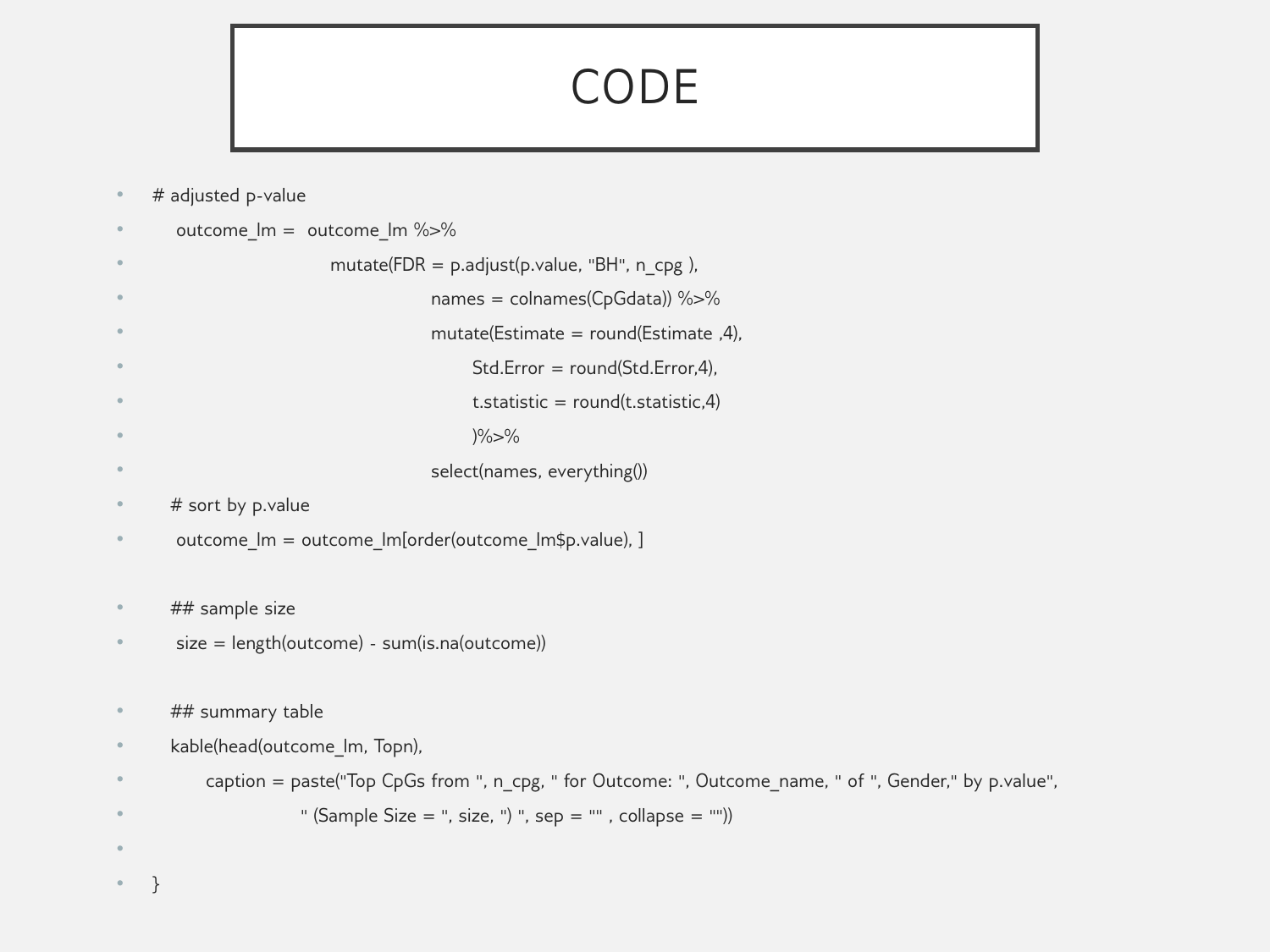

# code
# adjusted p-value
    outcome_lm =  outcome_lm %>%
                              mutate(FDR = p.adjust(p.value, "BH", n_cpg ),
                                               names = colnames(CpGdata)) %>%
                                               mutate(Estimate = round(Estimate ,4),
                                                      Std.Error = round(Std.Error,4),
                                                      t.statistic = round(t.statistic,4)
                                                      )%>%
                                               select(names, everything())
   # sort by p.value
    outcome_lm = outcome_lm[order(outcome_lm$p.value), ]

   ## sample size
    size = length(outcome) - sum(is.na(outcome))

   ## summary table
   kable(head(outcome_lm, Topn),
         caption = paste("Top CpGs from ", n_cpg, " for Outcome: ", Outcome_name, " of ", Gender," by p.value",
                         " (Sample Size = ", size, ") ", sep = "" , collapse = ""))

}